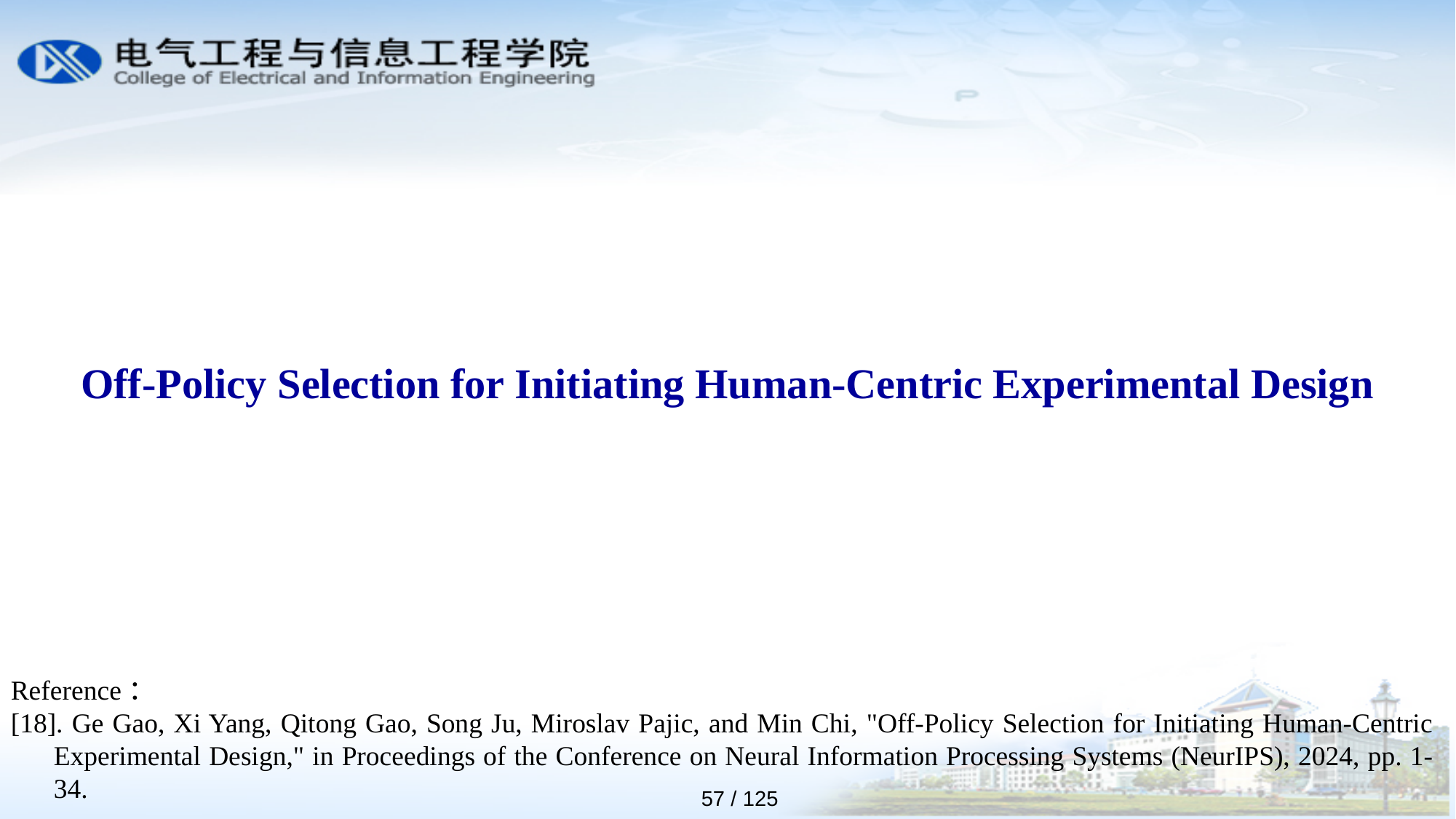

Off-Policy Selection for Initiating Human-Centric Experimental Design

Reference：
[18]. Ge Gao, Xi Yang, Qitong Gao, Song Ju, Miroslav Pajic, and Min Chi, "Off-Policy Selection for Initiating Human-Centric Experimental Design," in Proceedings of the Conference on Neural Information Processing Systems (NeurIPS), 2024, pp. 1-34.
57 / 125